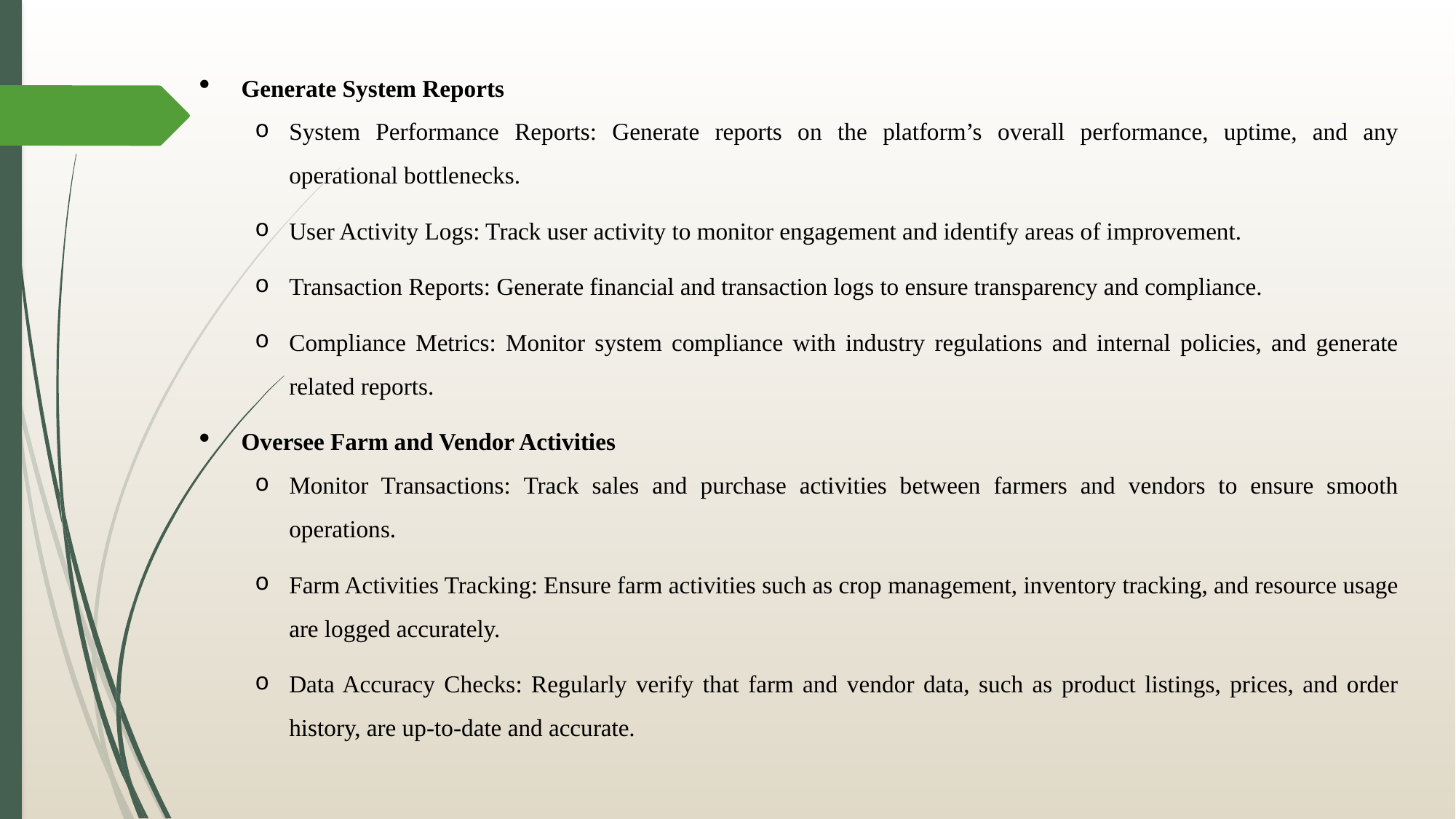

Generate System Reports
System Performance Reports: Generate reports on the platform’s overall performance, uptime, and any operational bottlenecks.
User Activity Logs: Track user activity to monitor engagement and identify areas of improvement.
Transaction Reports: Generate financial and transaction logs to ensure transparency and compliance.
Compliance Metrics: Monitor system compliance with industry regulations and internal policies, and generate related reports.
Oversee Farm and Vendor Activities
Monitor Transactions: Track sales and purchase activities between farmers and vendors to ensure smooth operations.
Farm Activities Tracking: Ensure farm activities such as crop management, inventory tracking, and resource usage are logged accurately.
Data Accuracy Checks: Regularly verify that farm and vendor data, such as product listings, prices, and order history, are up-to-date and accurate.